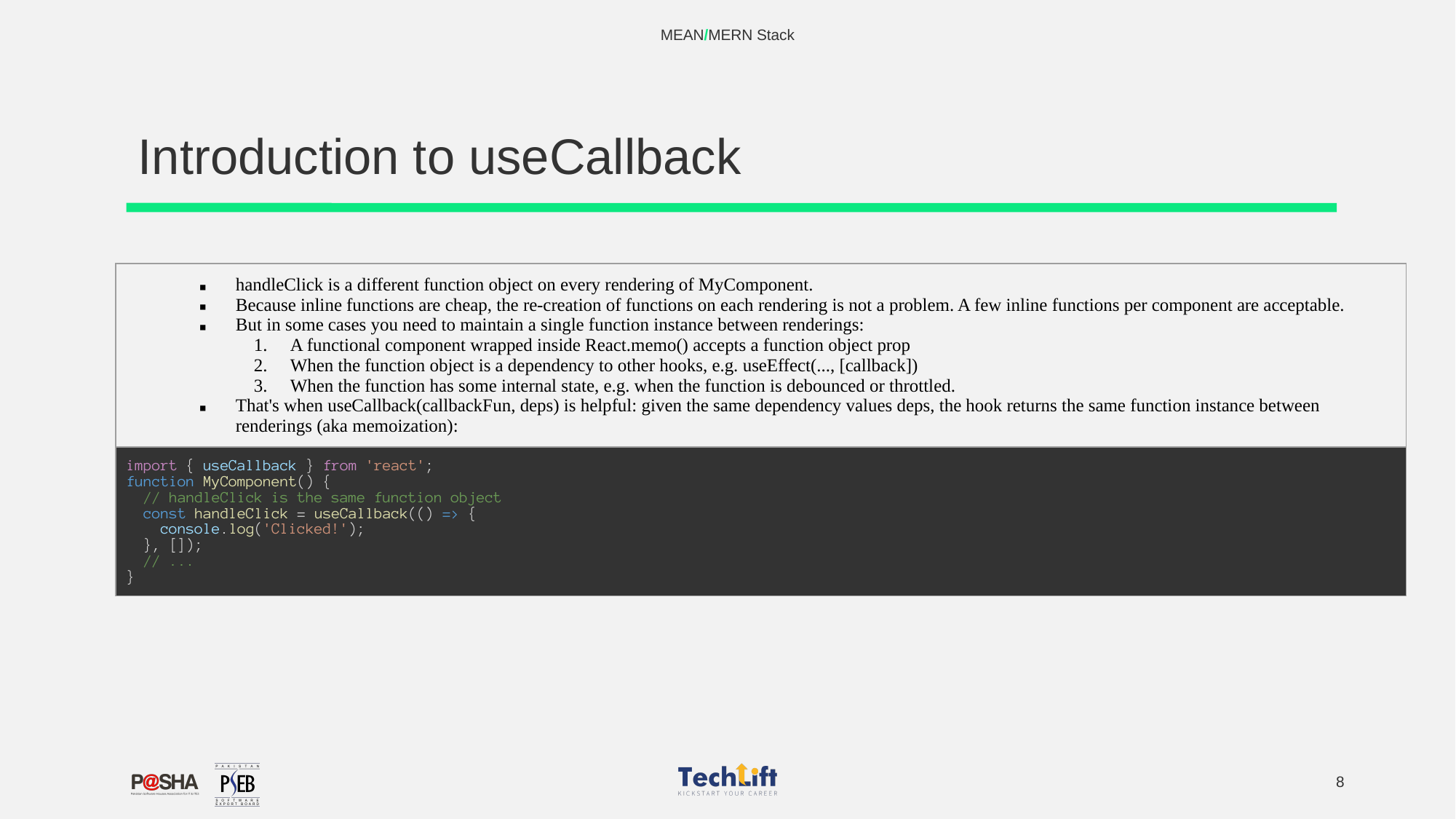

MEAN/MERN Stack
# Introduction to useCallback
| handleClick is a different function object on every rendering of MyComponent. Because inline functions are cheap, the re-creation of functions on each rendering is not a problem. A few inline functions per component are acceptable. But in some cases you need to maintain a single function instance between renderings: A functional component wrapped inside React.memo() accepts a function object prop When the function object is a dependency to other hooks, e.g. useEffect(..., [callback]) When the function has some internal state, e.g. when the function is debounced or throttled. That's when useCallback(callbackFun, deps) is helpful: given the same dependency values deps, the hook returns the same function instance between renderings (aka memoization): |
| --- |
| import { useCallback } from 'react'; function MyComponent() {   // handleClick is the same function object   const handleClick = useCallback(() => {     console.log('Clicked!');   }, []);   // ... } |
8